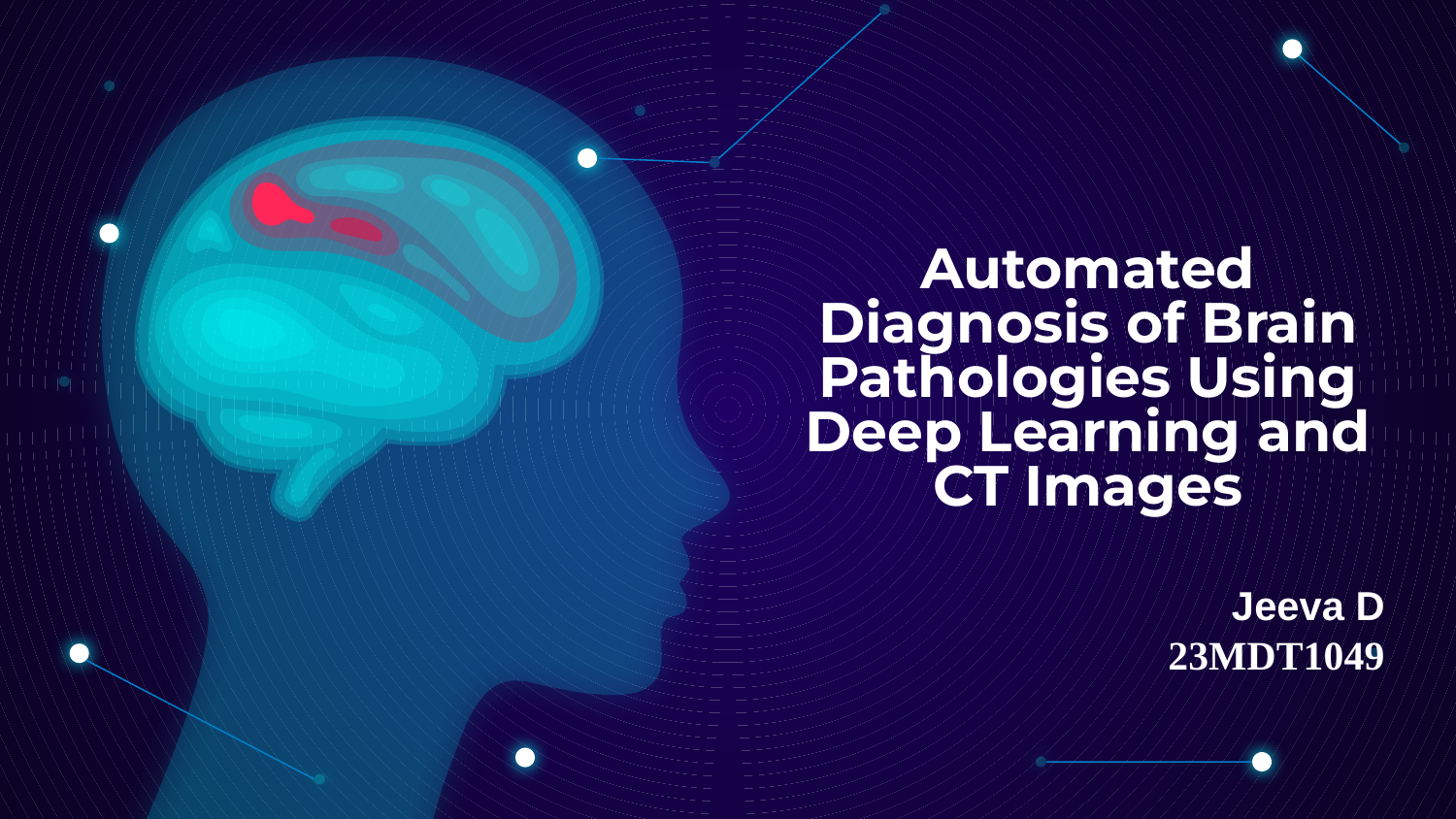

# Automated Diagnosis of Brain Pathologies Using Deep Learning and CT Images

Jeeva D
   23MDT1049